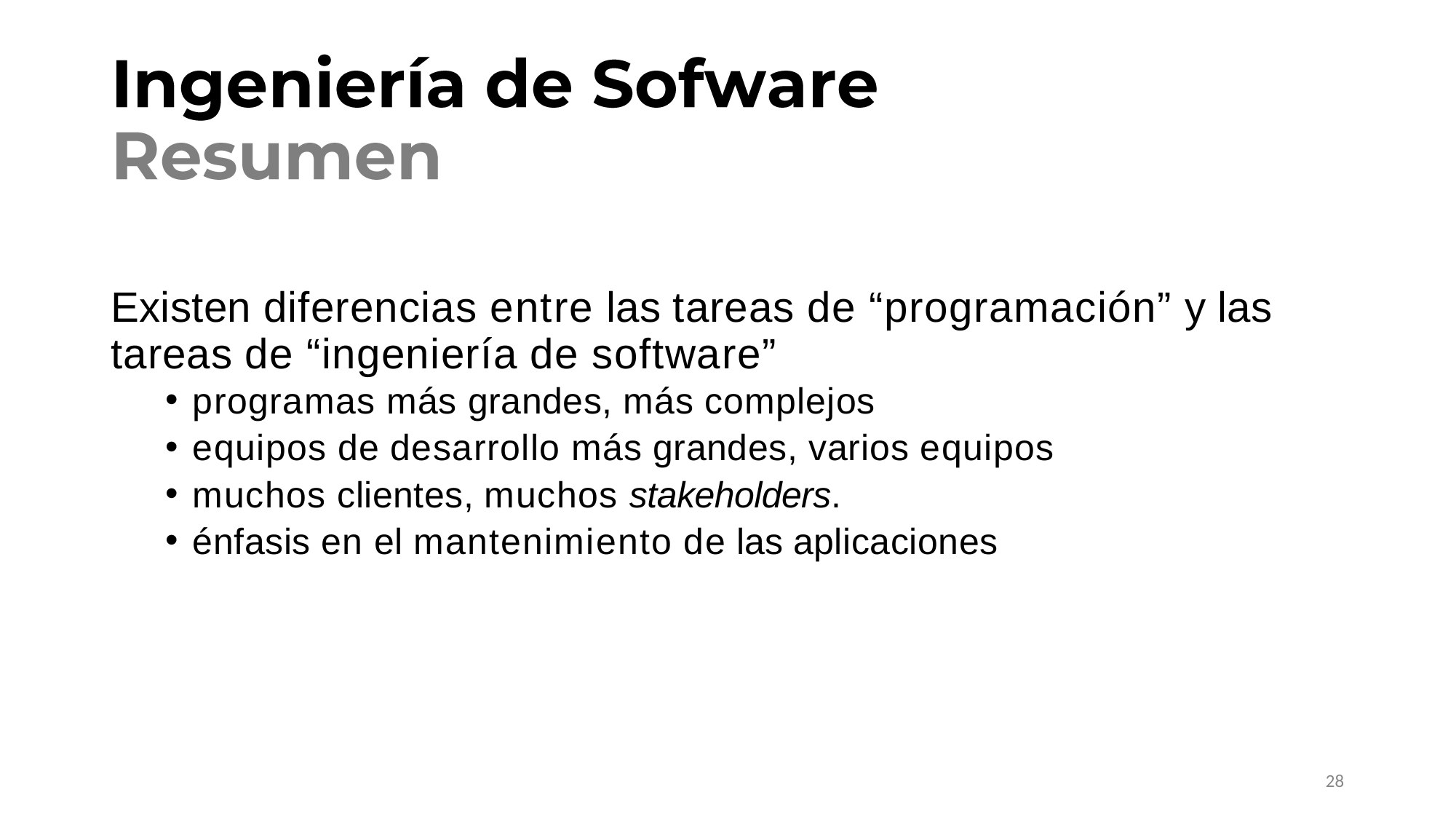

# Existen diferencias entre las tareas de “programación” y las  tareas de “ingeniería de software”
programas más grandes, más complejos
equipos de desarrollo más grandes, varios equipos
muchos clientes, muchos stakeholders.
énfasis en el mantenimiento de las aplicaciones
28